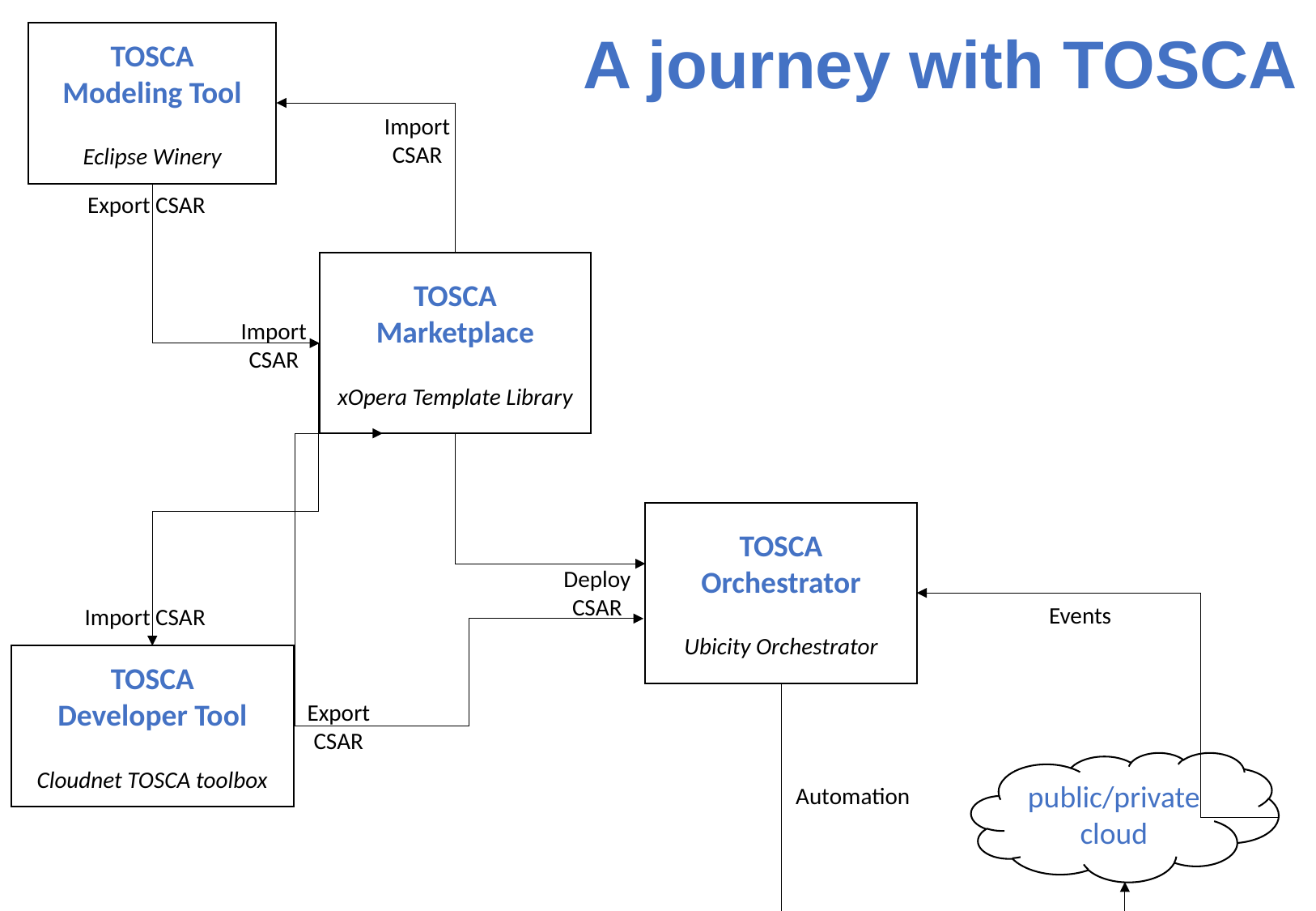

A journey with TOSCA
TOSCA
Modeling Tool

Eclipse Winery
Import
CSAR
Export CSAR
TOSCA
Marketplace

xOpera Template Library
Import
CSAR
TOSCA
Orchestrator

Ubicity Orchestrator
Deploy
CSAR
Events
Import CSAR
TOSCA
Developer Tool

Cloudnet TOSCA toolbox
Export
CSAR

public/private cloud

Automation